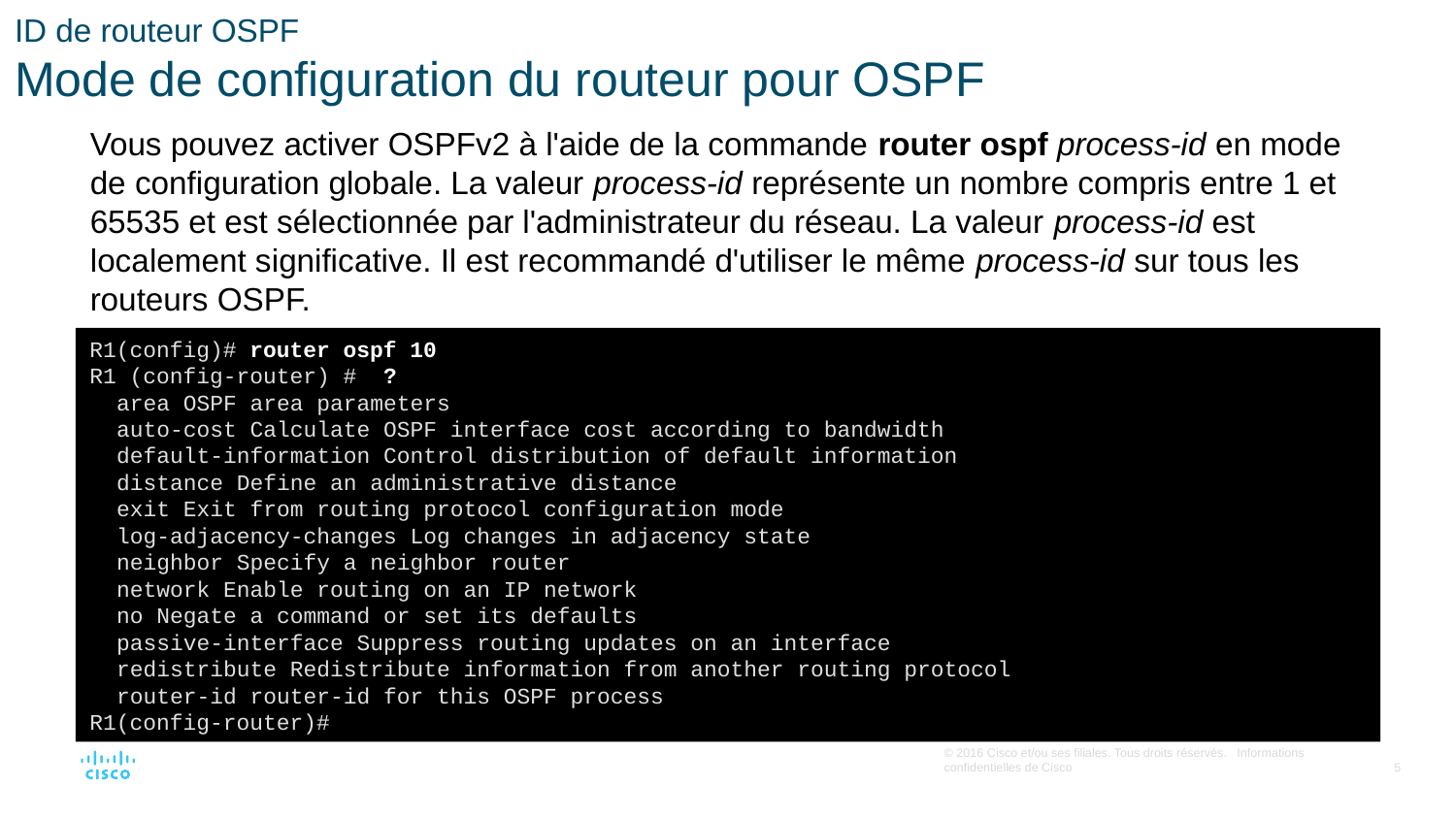

# ID de routeur OSPF Mode de configuration du routeur pour OSPF
Vous pouvez activer OSPFv2 à l'aide de la commande router ospf process-id en mode de configuration globale. La valeur process-id représente un nombre compris entre 1 et 65535 et est sélectionnée par l'administrateur du réseau. La valeur process-id est localement significative. Il est recommandé d'utiliser le même process-id sur tous les routeurs OSPF.
R1(config)# router ospf 10
R1 (config-router) #  ?
  area OSPF area parameters
  auto-cost Calculate OSPF interface cost according to bandwidth
  default-information Control distribution of default information
  distance Define an administrative distance
  exit Exit from routing protocol configuration mode
  log-adjacency-changes Log changes in adjacency state
  neighbor Specify a neighbor router
  network Enable routing on an IP network
  no Negate a command or set its defaults
  passive-interface Suppress routing updates on an interface
  redistribute Redistribute information from another routing protocol
  router-id router-id for this OSPF process
R1(config-router)#